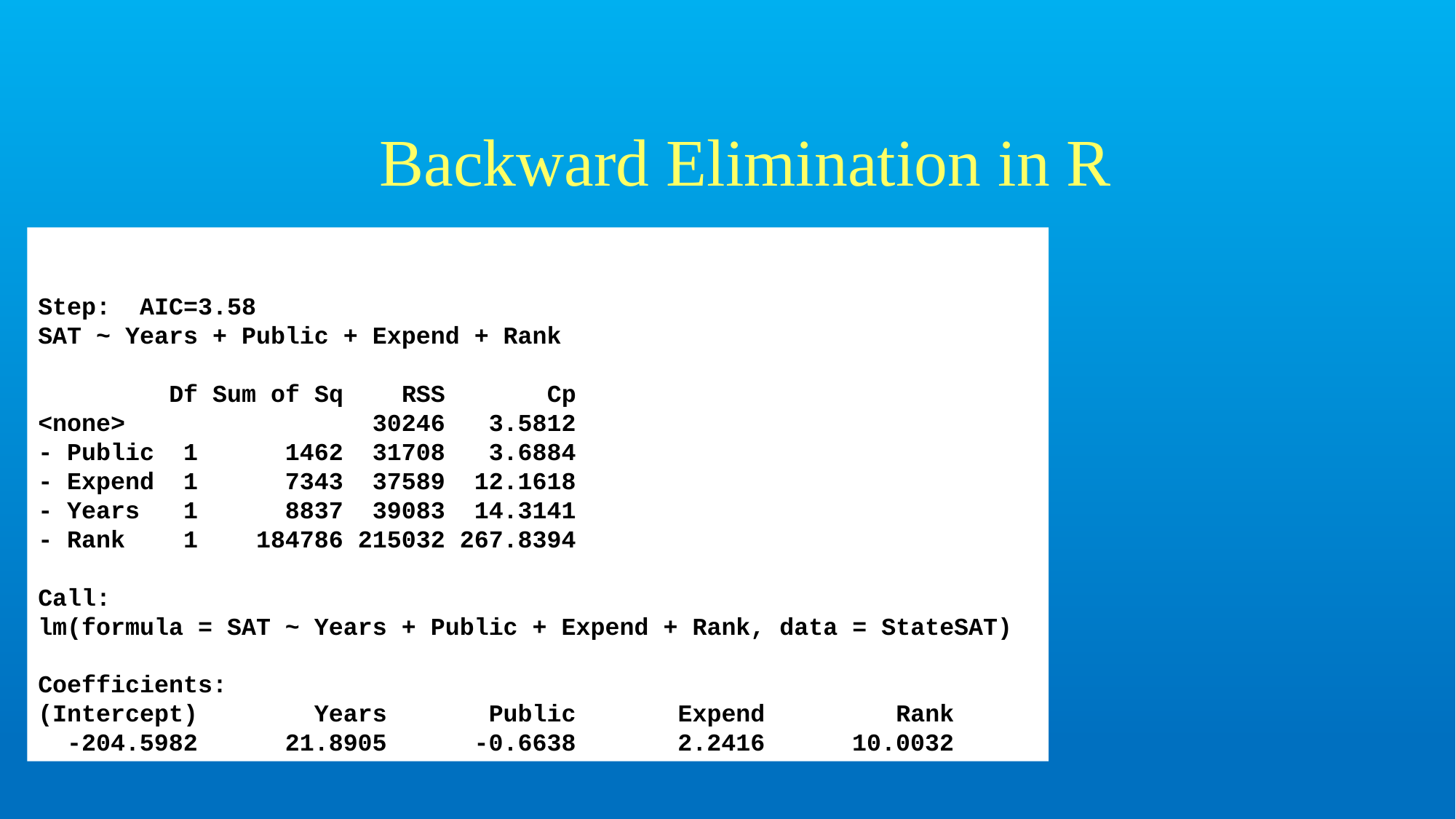

Backward Elimination in R

Step:  AIC=3.58
SAT ~ Years + Public + Expend + Rank

         Df Sum of Sq    RSS       Cp
<none>                 30246   3.5812
- Public  1      1462  31708   3.6884
- Expend  1      7343  37589  12.1618
- Years   1      8837  39083  14.3141
- Rank    1    184786 215032 267.8394

Call:
lm(formula = SAT ~ Years + Public + Expend + Rank, data = StateSAT)

Coefficients:
(Intercept)        Years       Public       Expend         Rank
  -204.5982      21.8905      -0.6638       2.2416      10.0032